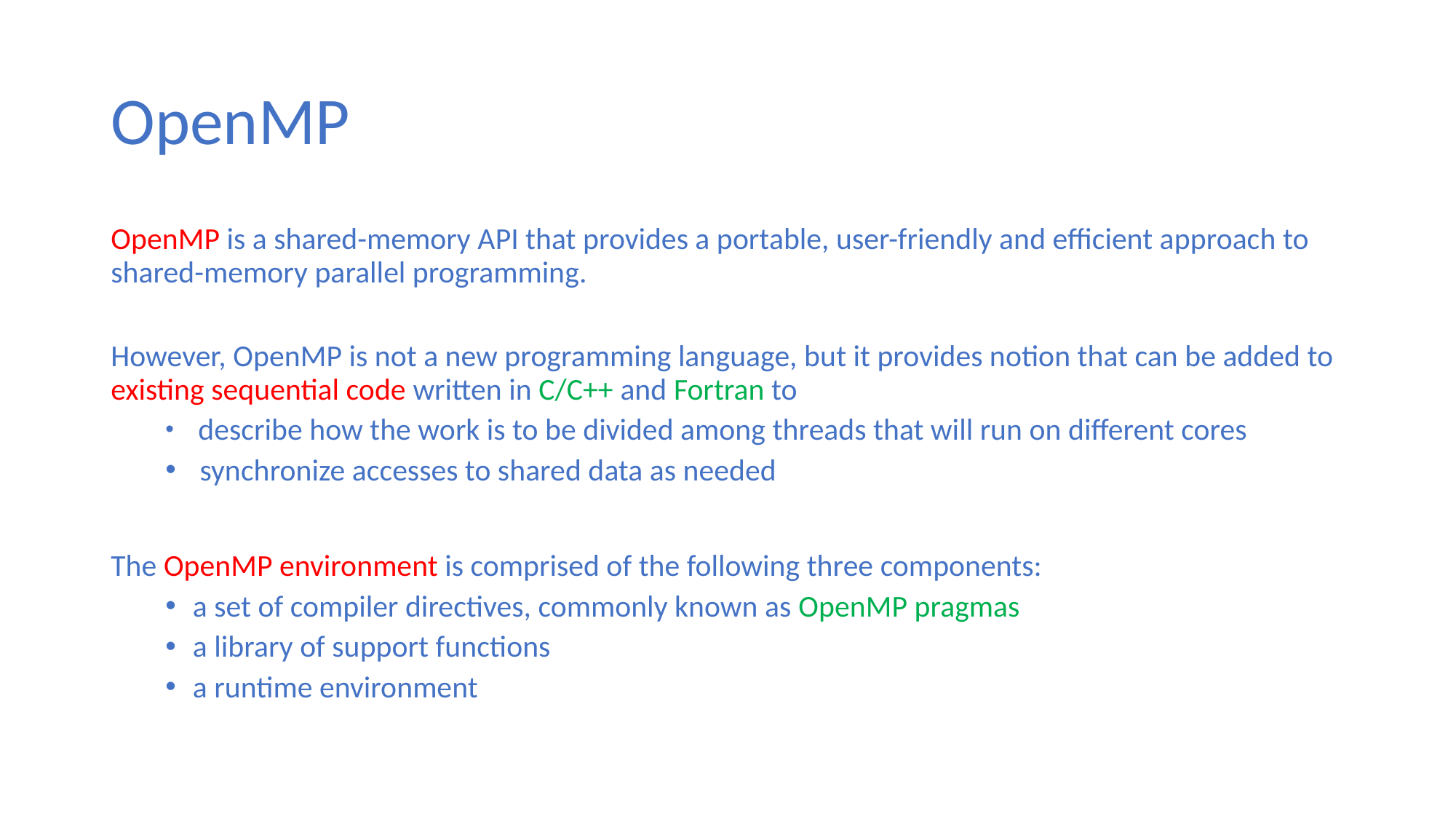

# OpenMP
OpenMP is a shared-memory API that provides a portable, user-friendly and efficient approach to shared-memory parallel programming.
However, OpenMP is not a new programming language, but it provides notion that can be added to existing sequential code written in C/C++ and Fortran to
 describe how the work is to be divided among threads that will run on different cores
 synchronize accesses to shared data as needed

The OpenMP environment is comprised of the following three components:
a set of compiler directives, commonly known as OpenMP pragmas
a library of support functions
a runtime environment